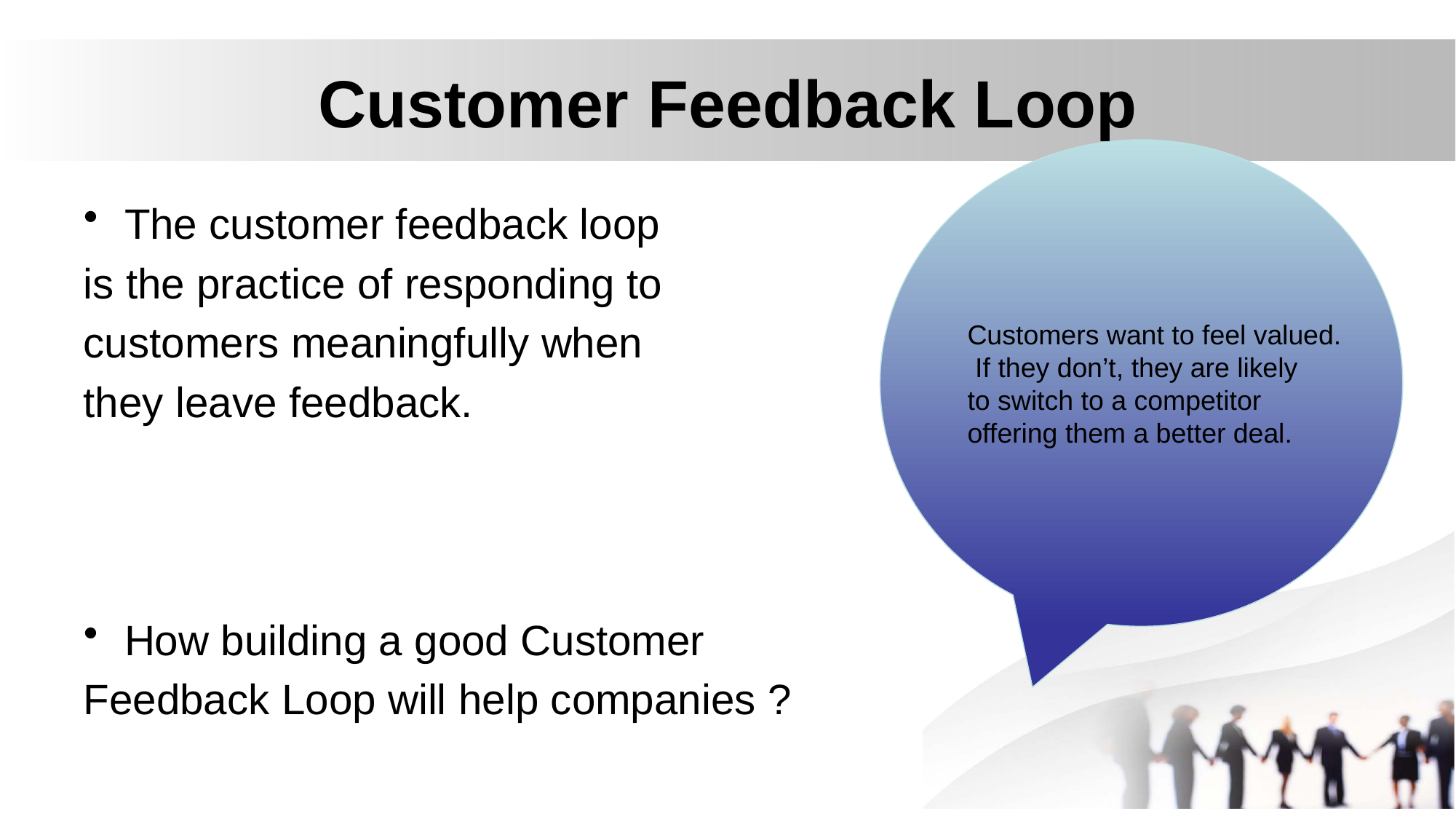

# Customer Feedback Loop
Customers want to feel valued.
 If they don’t, they are likely
to switch to a competitor
offering them a better deal.
The customer feedback loop
is the practice of responding to
customers meaningfully when
they leave feedback.

How building a good Customer
Feedback Loop will help companies ?